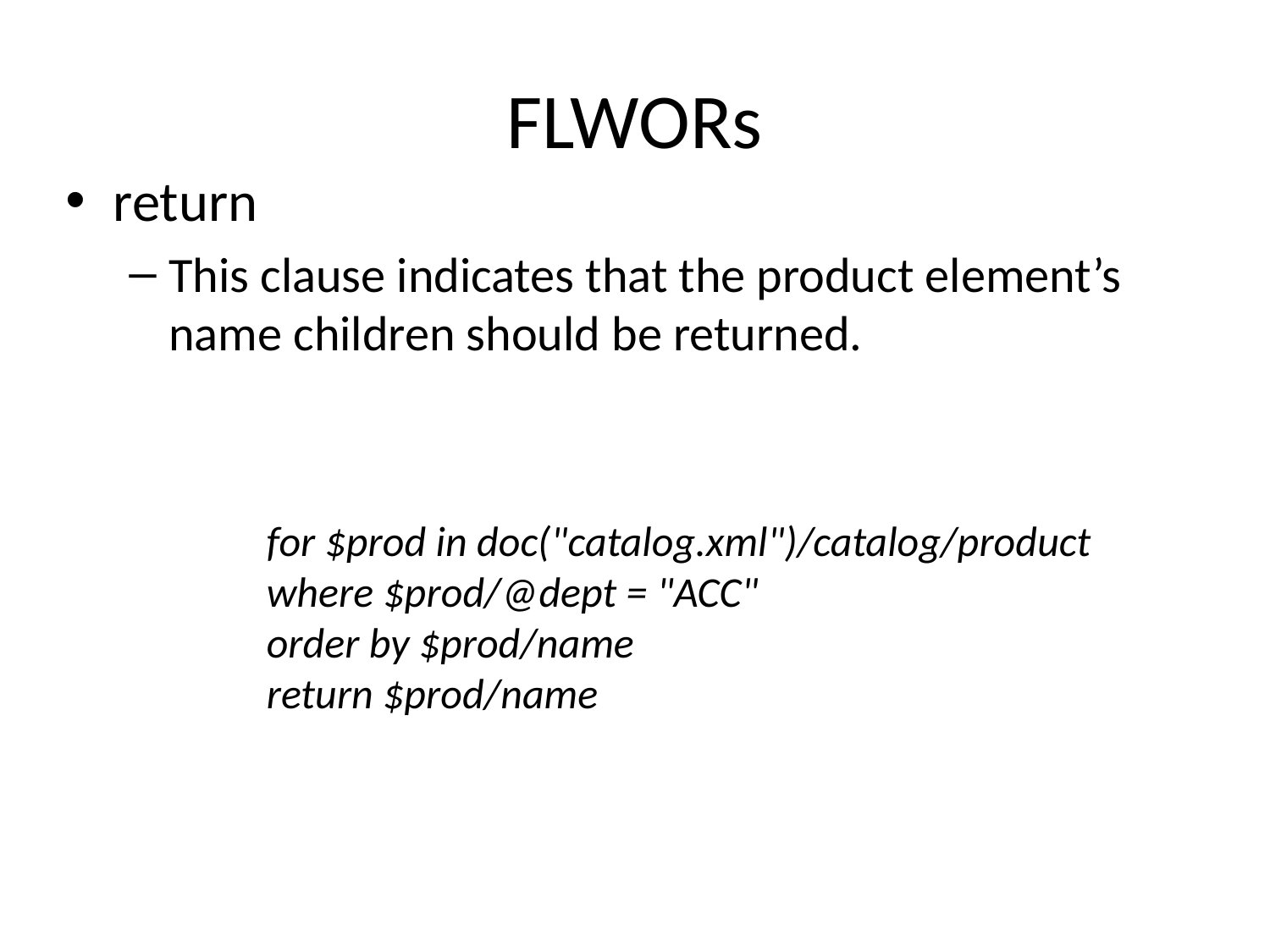

# FLWORs
return
This clause indicates that the product element’s name children should be returned.
for $prod in doc("catalog.xml")/catalog/product
where $prod/@dept = "ACC"
order by $prod/name
return $prod/name